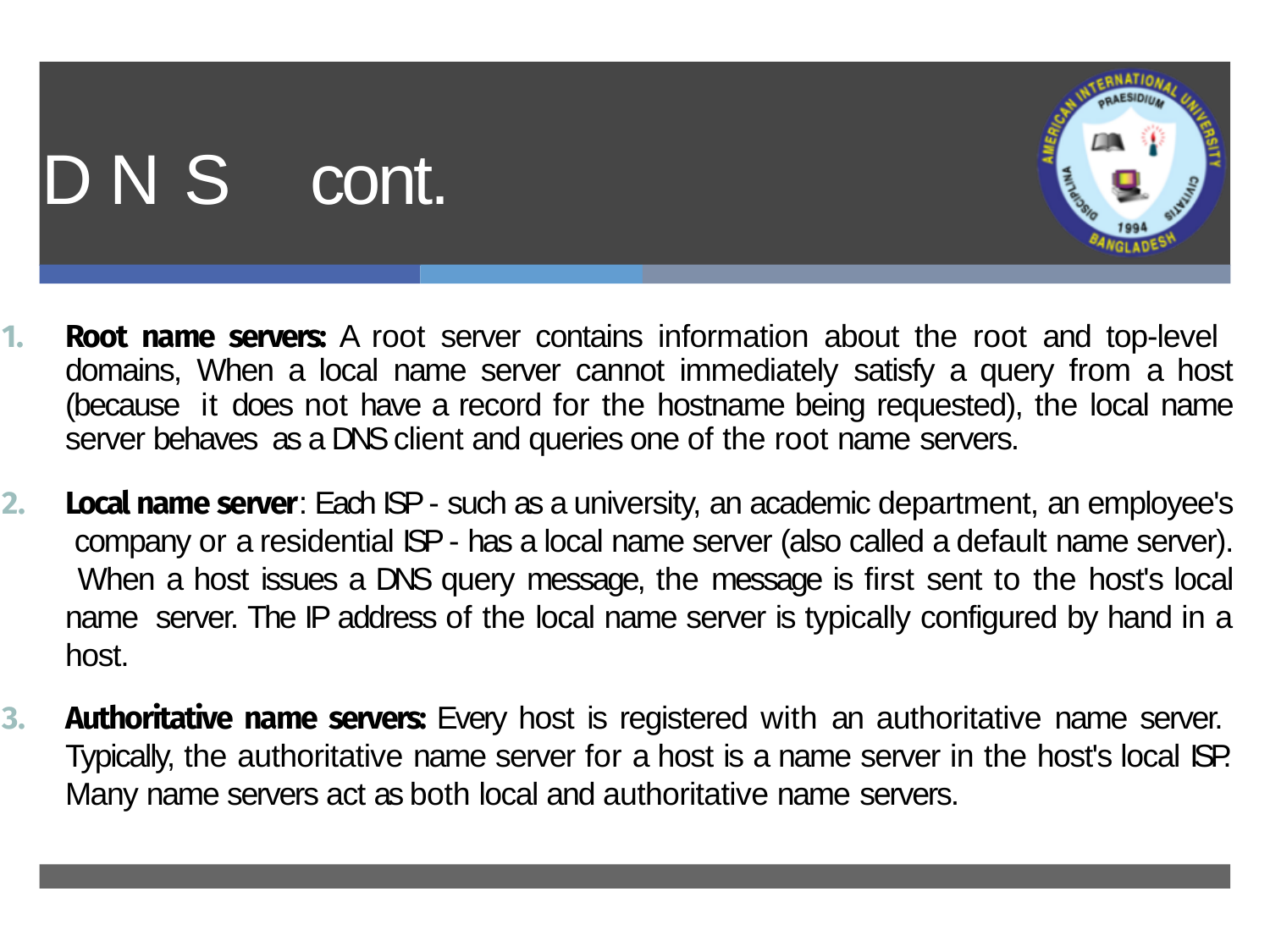

# D    N     S         cont.
Root name servers: A root server contains information about the root and top-level  domains, When a local name server cannot immediately satisfy a query from a host (because  it does not have a record for the hostname being requested), the local name server behaves  as a DNS client and queries one of the root name servers.
Local name server: Each ISP - such as a university, an academic department, an employee's  company or a residential ISP - has a local name server (also called a default name server).  When a host issues a DNS query message, the message is first sent to the host's local name  server. The IP address of the local name server is typically configured by hand in a host.
Authoritative name servers: Every host is registered with an authoritative name server.  Typically, the authoritative name server for a host is a name server in the host's local ISP.  Many name servers act as both local and authoritative name servers.